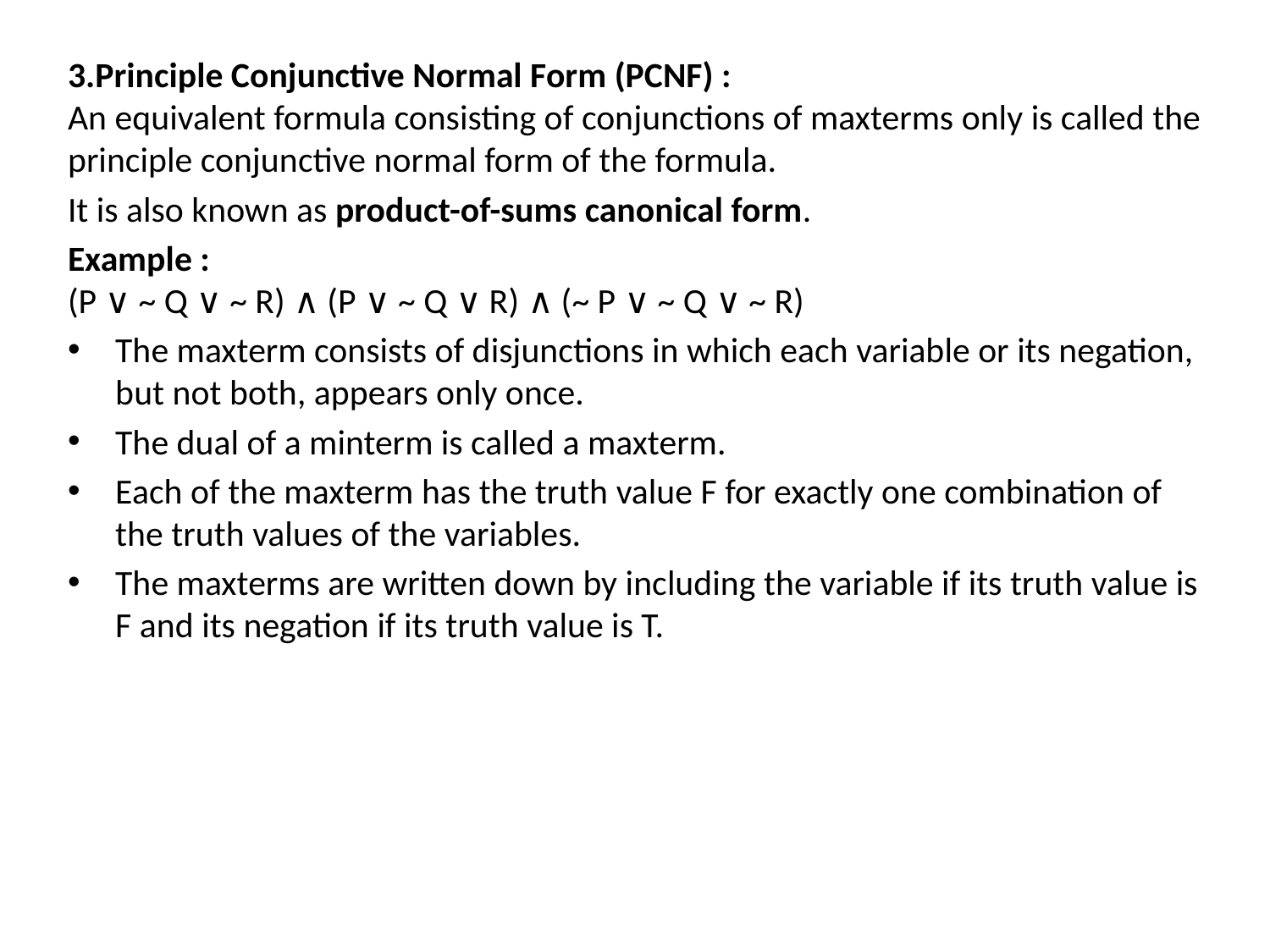

3.Principle Conjunctive Normal Form (PCNF) :
An equivalent formula consisting of conjunctions of maxterms only is called the principle conjunctive normal form of the formula.
It is also known as product-of-sums canonical form.
Example :
(P ∨ ~ Q ∨ ~ R) ∧ (P ∨ ~ Q ∨ R) ∧ (~ P ∨ ~ Q ∨ ~ R)
The maxterm consists of disjunctions in which each variable or its negation, but not both, appears only once.
The dual of a minterm is called a maxterm.
Each of the maxterm has the truth value F for exactly one combination of the truth values of the variables.
The maxterms are written down by including the variable if its truth value is F and its negation if its truth value is T.